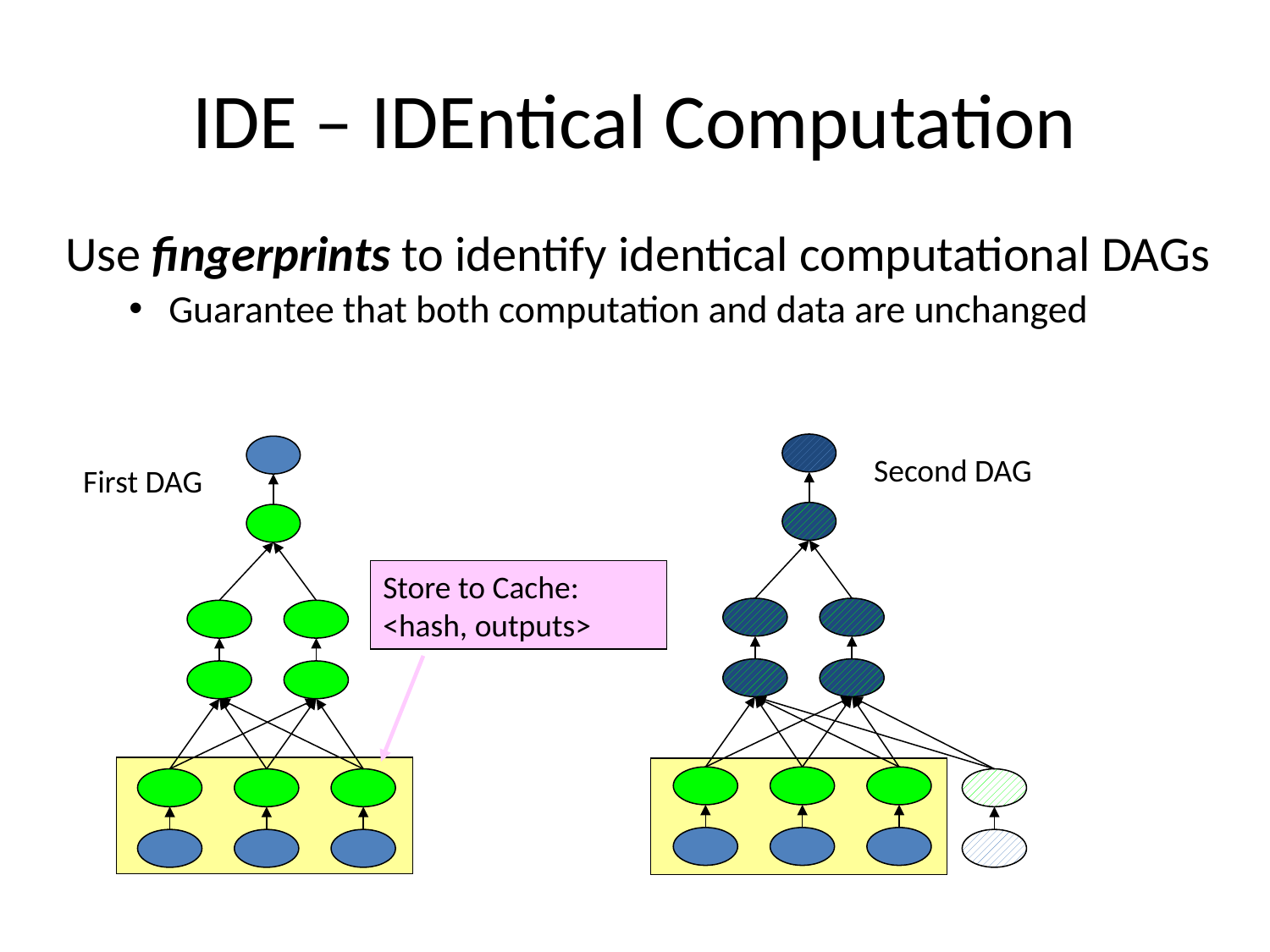

# IDE – IDEntical Computation
Use fingerprints to identify identical computational DAGs
Guarantee that both computation and data are unchanged

Second DAG
First DAG

Store to Cache: <hash, outputs>